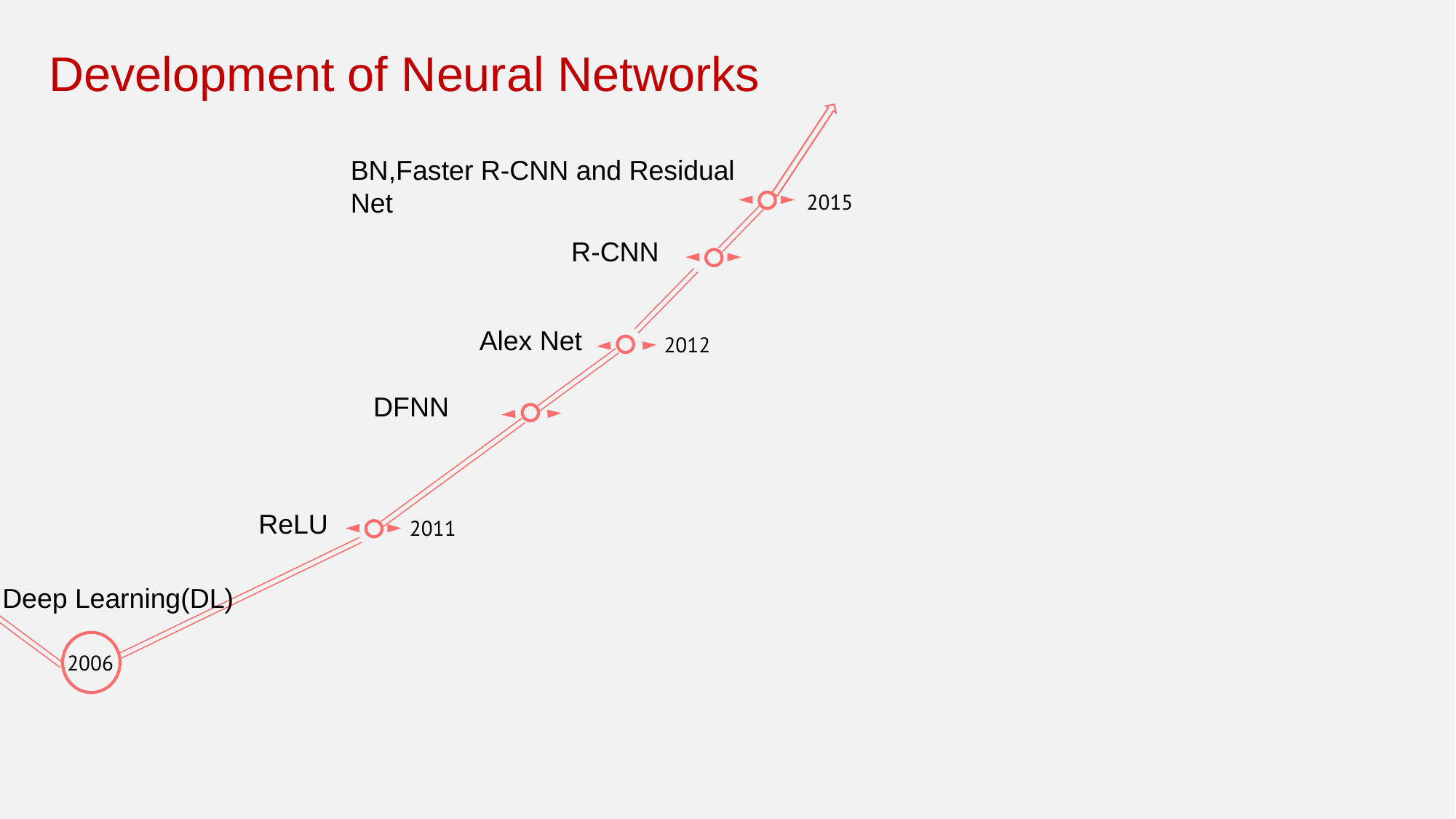

Development of Neural Networks

BN,Faster R-CNN and Residual Net
2015

R-CNN

Alex Net
2012

DFNN

ReLU
2011

Deep Learning(DL)

2006